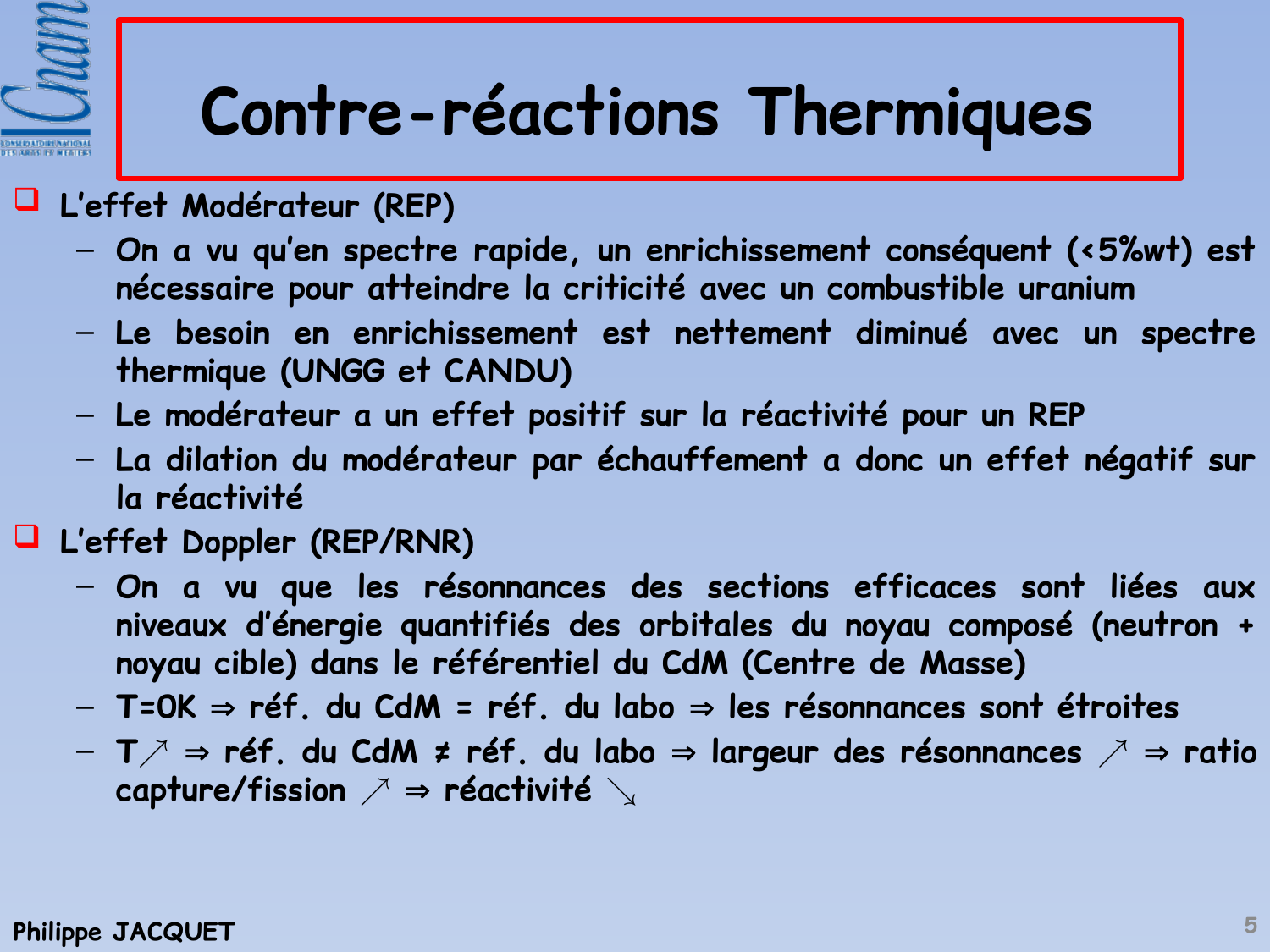

# Contre-réactions Thermiques
L’effet Modérateur (REP)
On a vu qu’en spectre rapide, un enrichissement conséquent (<5%wt) est nécessaire pour atteindre la criticité avec un combustible uranium
Le besoin en enrichissement est nettement diminué avec un spectre thermique (UNGG et CANDU)
Le modérateur a un effet positif sur la réactivité pour un REP
La dilation du modérateur par échauffement a donc un effet négatif sur la réactivité
L’effet Doppler (REP/RNR)
On a vu que les résonnances des sections efficaces sont liées aux niveaux d’énergie quantifiés des orbitales du noyau composé (neutron + noyau cible) dans le référentiel du CdM (Centre de Masse)
T=0K ⇒ réf. du CdM = réf. du labo ⇒ les résonnances sont étroites
T↗ ⇒ réf. du CdM ≠ réf. du labo ⇒ largeur des résonnances ↗ ⇒ ratio capture/fission ↗ ⇒ réactivité ↘

5